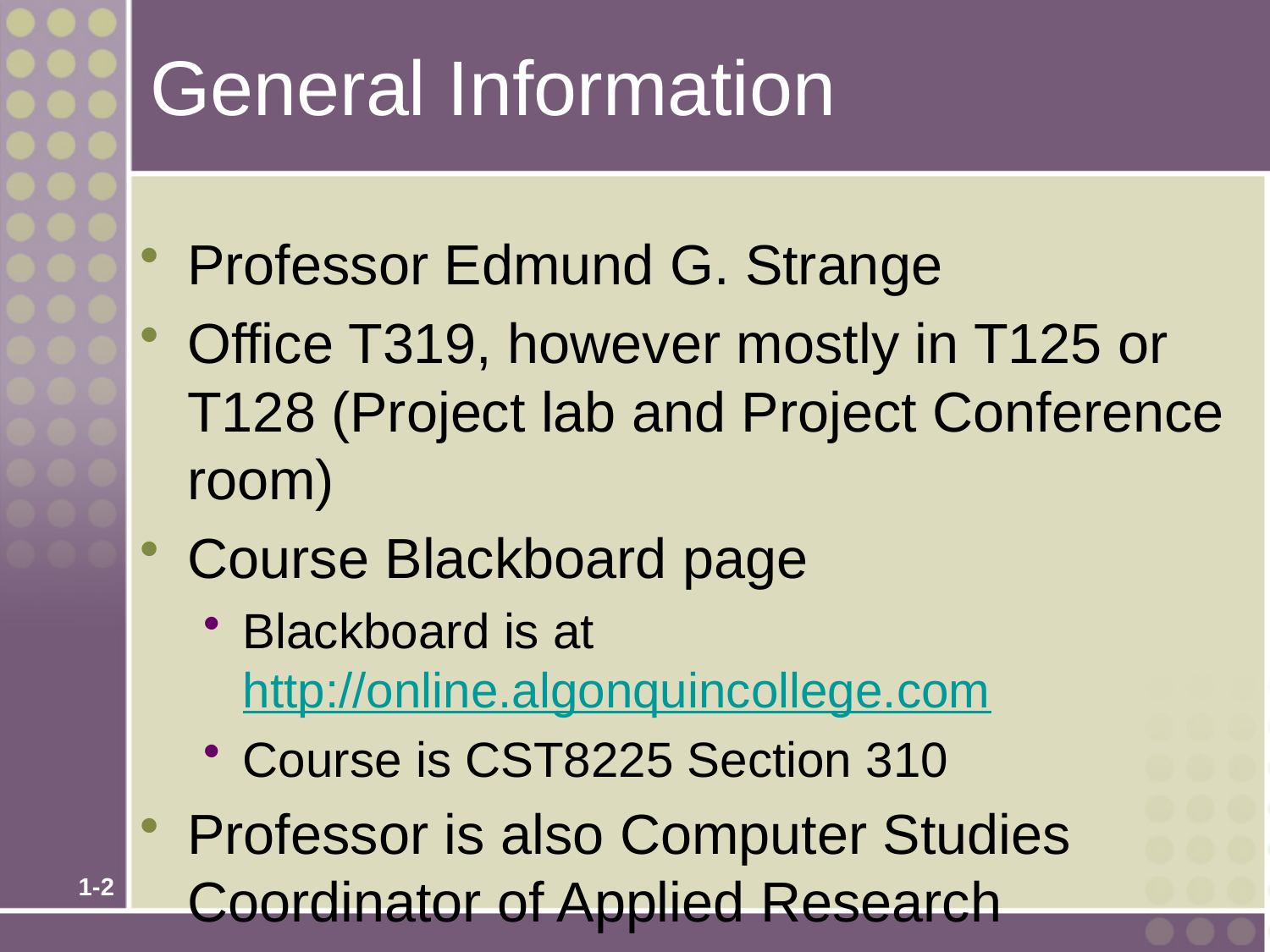

# General Information
Professor Edmund G. Strange
Office T319, however mostly in T125 or T128 (Project lab and Project Conference room)
Course Blackboard page
Blackboard is at http://online.algonquincollege.com
Course is CST8225 Section 310
Professor is also Computer Studies Coordinator of Applied Research
1-2